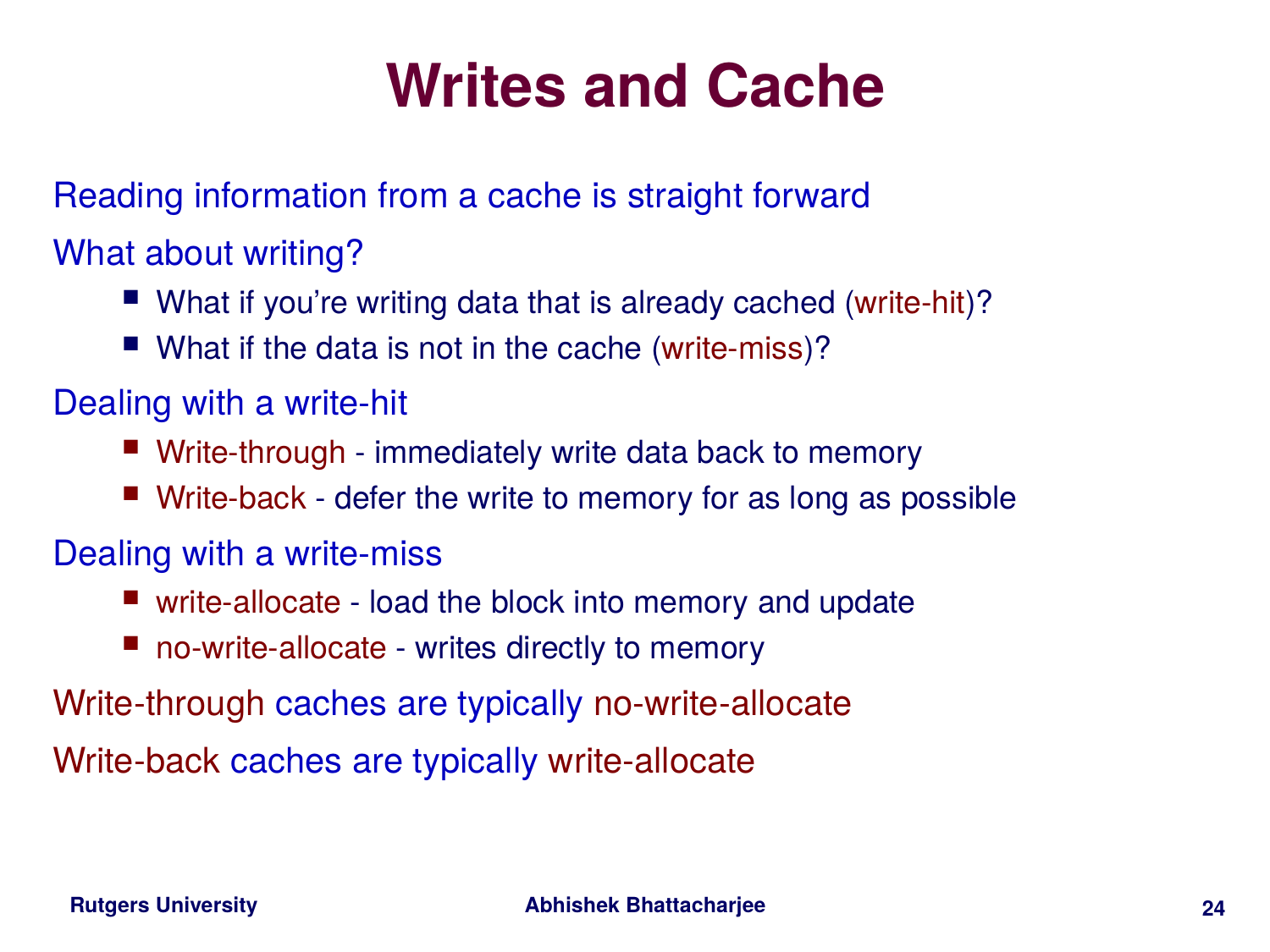

# Writes and Cache
Reading information from a cache is straight forward
What about writing?
What if you’re writing data that is already cached (write-hit)?
What if the data is not in the cache (write-miss)?
Dealing with a write-hit
Write-through - immediately write data back to memory
Write-back - defer the write to memory for as long as possible
Dealing with a write-miss
write-allocate - load the block into memory and update
no-write-allocate - writes directly to memory
Write-through caches are typically no-write-allocate
Write-back caches are typically write-allocate